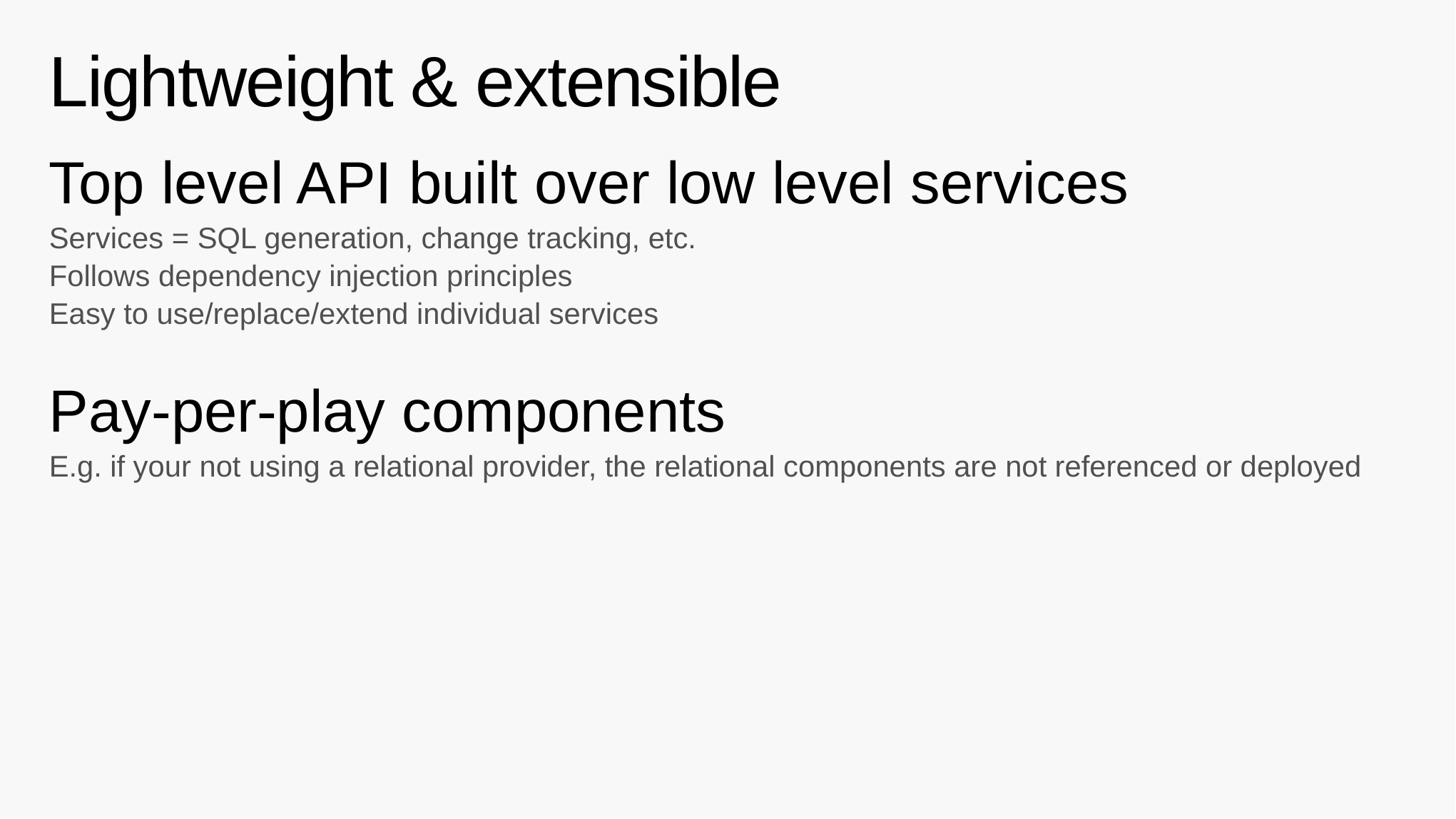

# Lightweight & extensible
Top level API built over low level services
Services = SQL generation, change tracking, etc.
Follows dependency injection principles
Easy to use/replace/extend individual services

Pay-per-play components
E.g. if your not using a relational provider, the relational components are not referenced or deployed